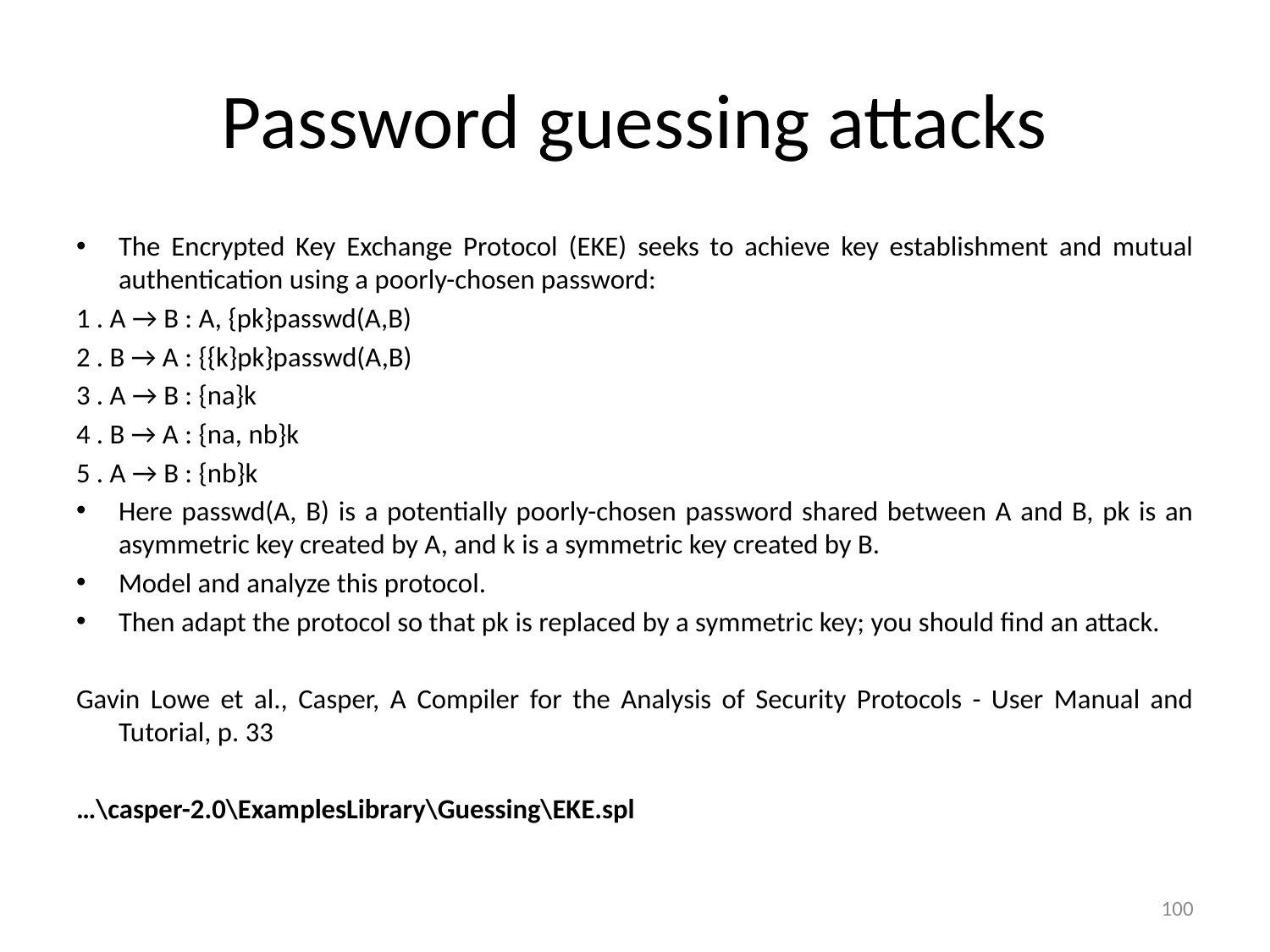

# Password guessing attacks
The Encrypted Key Exchange Protocol (EKE) seeks to achieve key establishment and mutual authentication using a poorly-chosen password:
1 . A → B : A, {pk}passwd(A,B)
2 . B → A : {{k}pk}passwd(A,B)
3 . A → B : {na}k
4 . B → A : {na, nb}k
5 . A → B : {nb}k
Here passwd(A, B) is a potentially poorly-chosen password shared between A and B, pk is an asymmetric key created by A, and k is a symmetric key created by B.
Model and analyze this protocol.
Then adapt the protocol so that pk is replaced by a symmetric key; you should find an attack.

Gavin Lowe et al., Casper, A Compiler for the Analysis of Security Protocols - User Manual and Tutorial, p. 33

…\casper-2.0\ExamplesLibrary\Guessing\EKE.spl
100